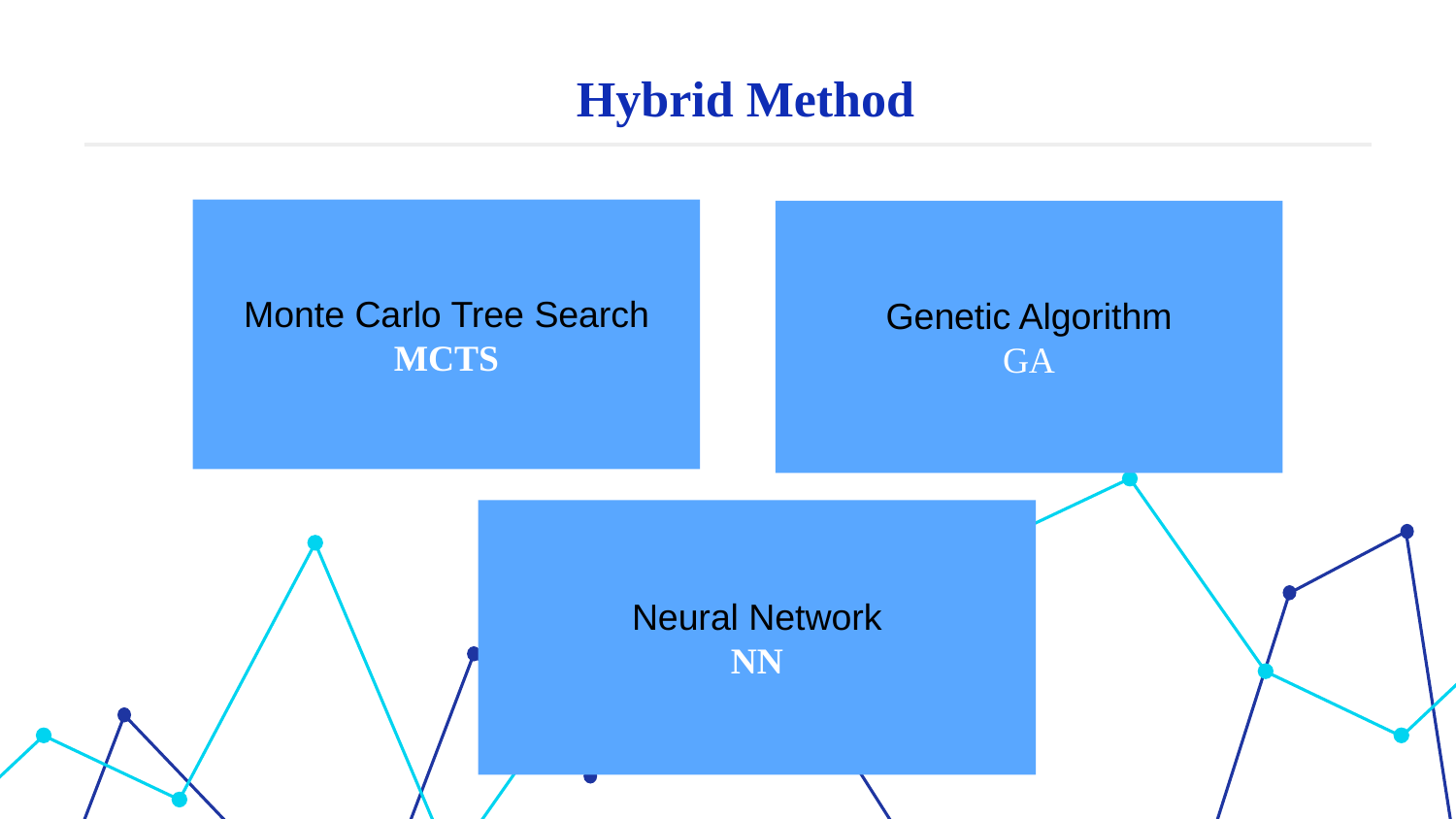

Hybrid Method
Monte Carlo Tree Search
MCTS
Genetic Algorithm
GA

Neural Network
NN